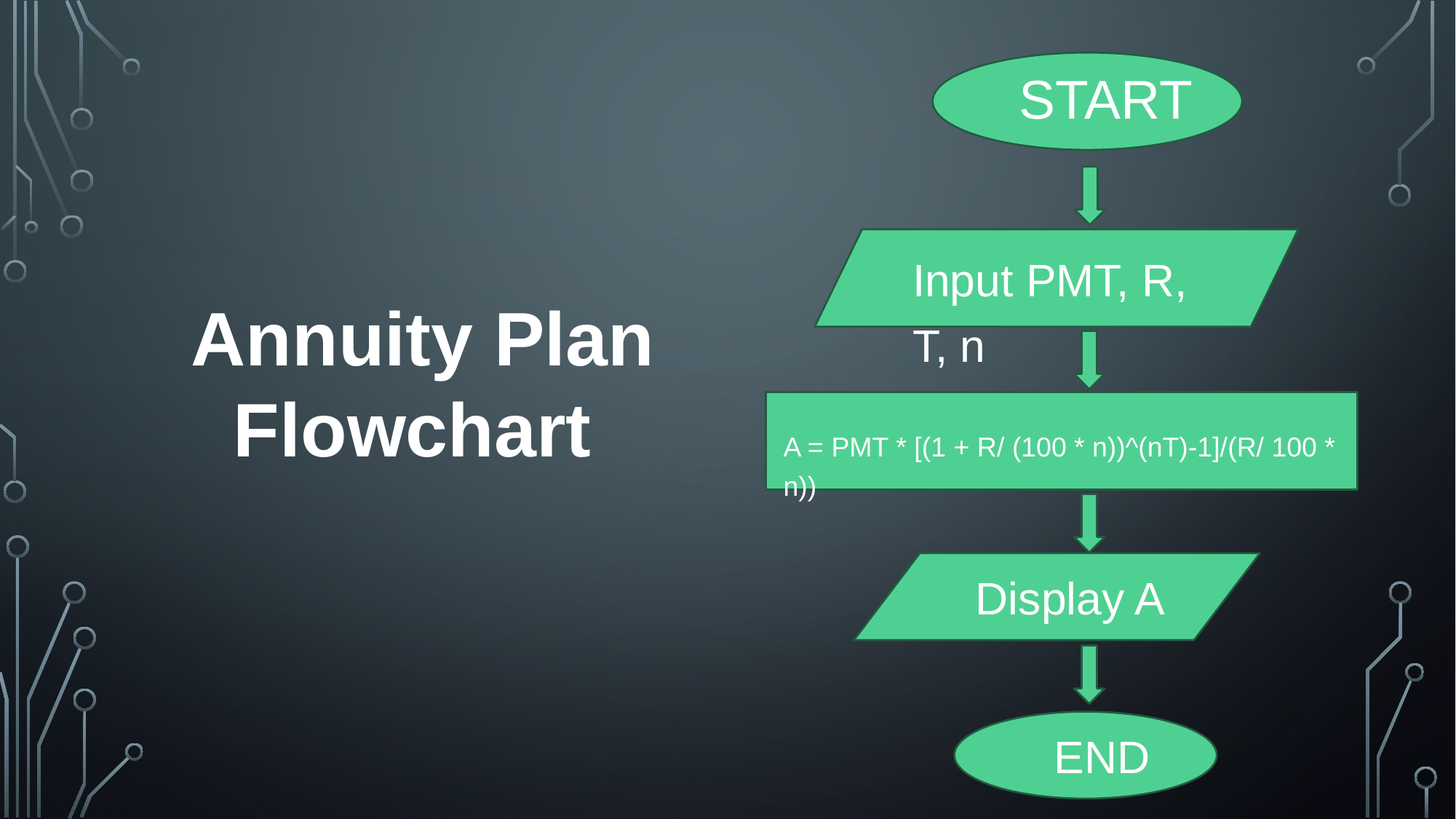

# START

Input PMT, R, T, n
Annuity Plan Flowchart

A = PMT * [(1 + R/ (100 * n))^(nT)-1]/(R/ 100 * n))

Display A

END